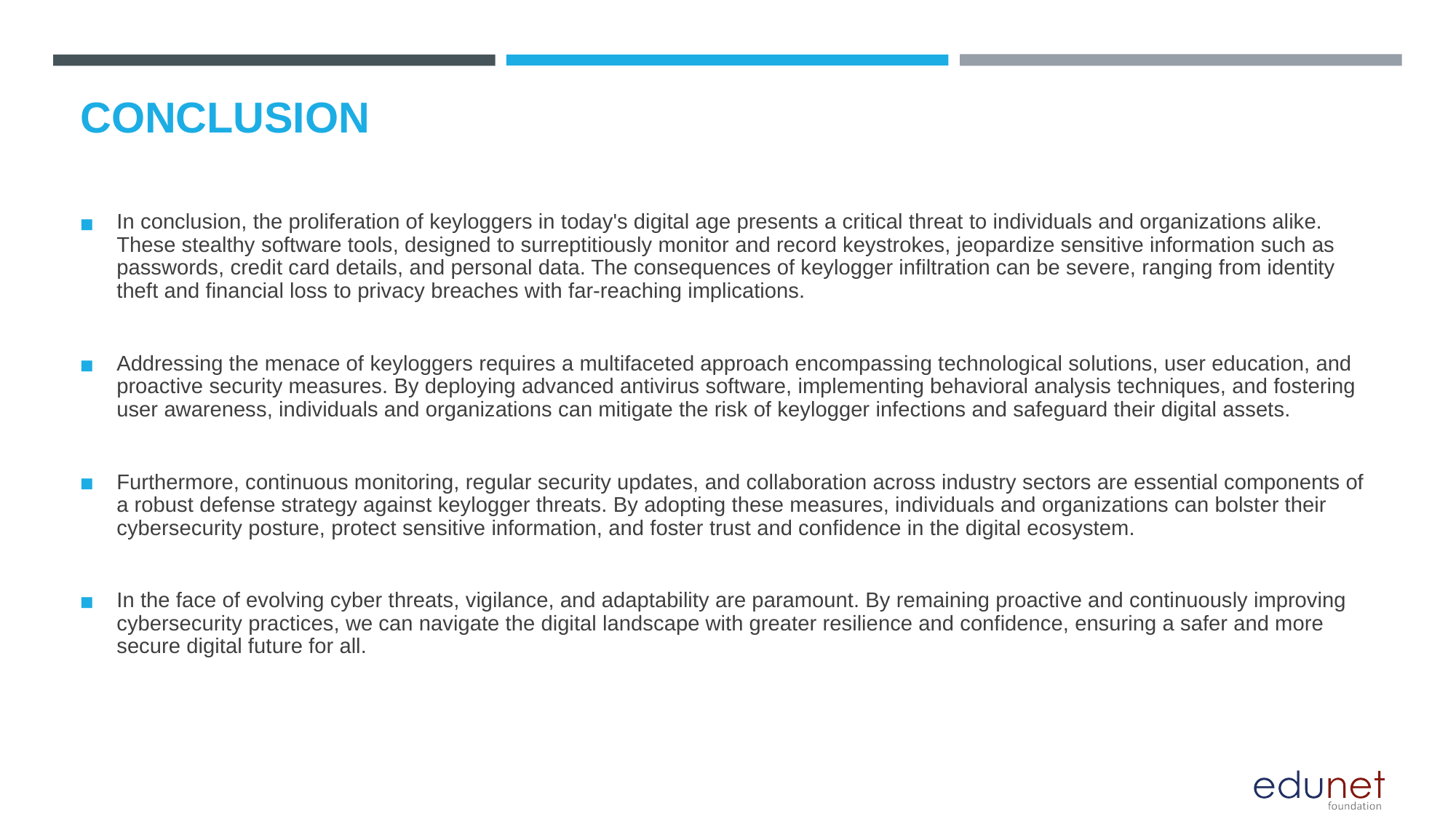

# CONCLUSION
In conclusion, the proliferation of keyloggers in today's digital age presents a critical threat to individuals and organizations alike. These stealthy software tools, designed to surreptitiously monitor and record keystrokes, jeopardize sensitive information such as passwords, credit card details, and personal data. The consequences of keylogger infiltration can be severe, ranging from identity theft and financial loss to privacy breaches with far-reaching implications.

Addressing the menace of keyloggers requires a multifaceted approach encompassing technological solutions, user education, and proactive security measures. By deploying advanced antivirus software, implementing behavioral analysis techniques, and fostering user awareness, individuals and organizations can mitigate the risk of keylogger infections and safeguard their digital assets.

Furthermore, continuous monitoring, regular security updates, and collaboration across industry sectors are essential components of a robust defense strategy against keylogger threats. By adopting these measures, individuals and organizations can bolster their cybersecurity posture, protect sensitive information, and foster trust and confidence in the digital ecosystem.

In the face of evolving cyber threats, vigilance, and adaptability are paramount. By remaining proactive and continuously improving cybersecurity practices, we can navigate the digital landscape with greater resilience and confidence, ensuring a safer and more secure digital future for all.